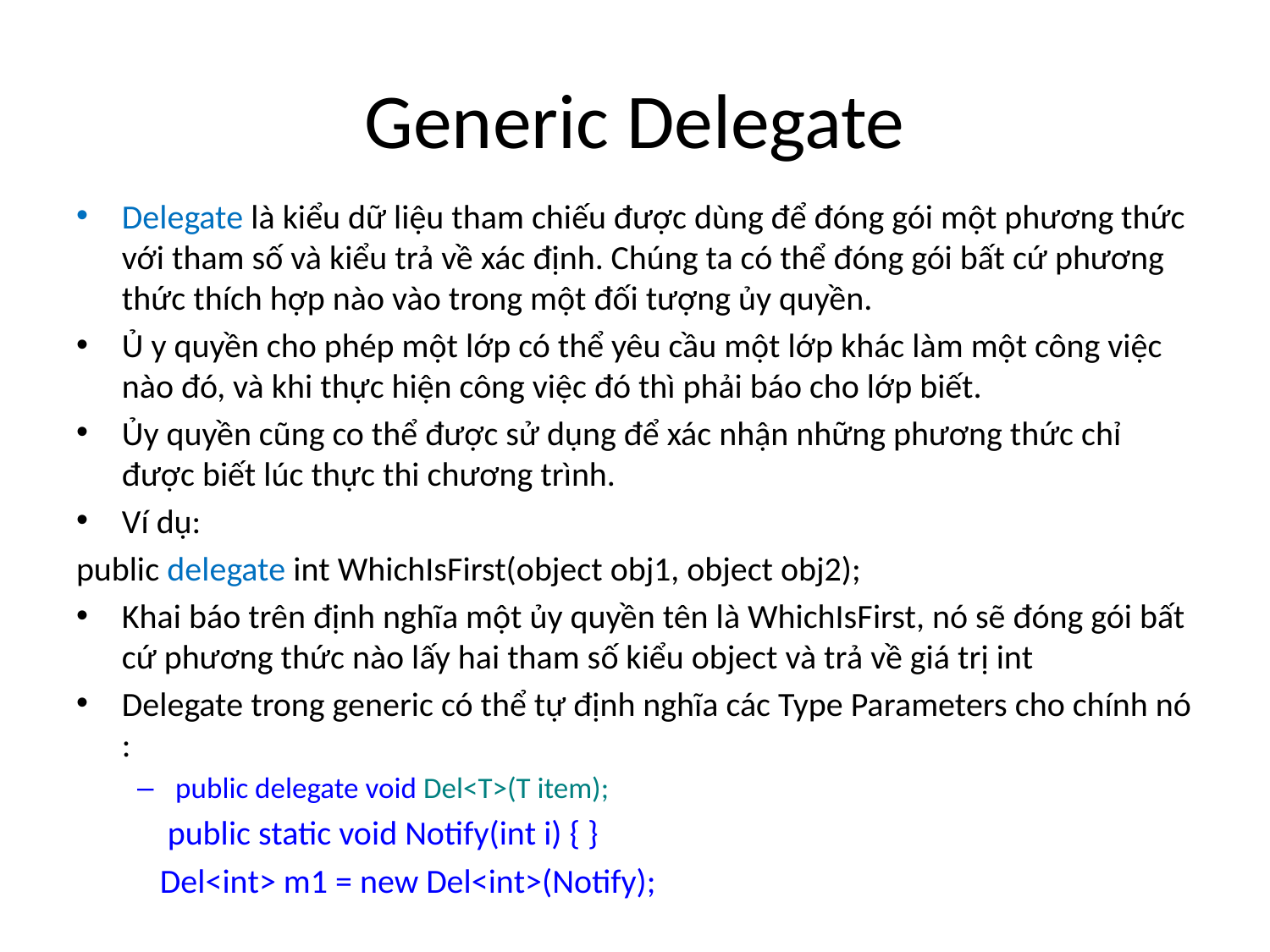

# Generic Delegate
Delegate là kiểu dữ liệu tham chiếu được dùng để đóng gói một phương thức với tham số và kiểu trả về xác định. Chúng ta có thể đóng gói bất cứ phương thức thích hợp nào vào trong một đối tượng ủy quyền.
Ủ y quyền cho phép một lớp có thể yêu cầu một lớp khác làm một công việc nào đó, và khi thực hiện công việc đó thì phải báo cho lớp biết.
Ủy quyền cũng co thể được sử dụng để xác nhận những phương thức chỉ được biết lúc thực thi chương trình.
Ví dụ:
public delegate int WhichIsFirst(object obj1, object obj2);
Khai báo trên định nghĩa một ủy quyền tên là WhichIsFirst, nó sẽ đóng gói bất cứ phương thức nào lấy hai tham số kiểu object và trả về giá trị int
Delegate trong generic có thể tự định nghĩa các Type Parameters cho chính nó :
public delegate void Del<T>(T item);
	      public static void Notify(int i) { }
           Del<int> m1 = new Del<int>(Notify);